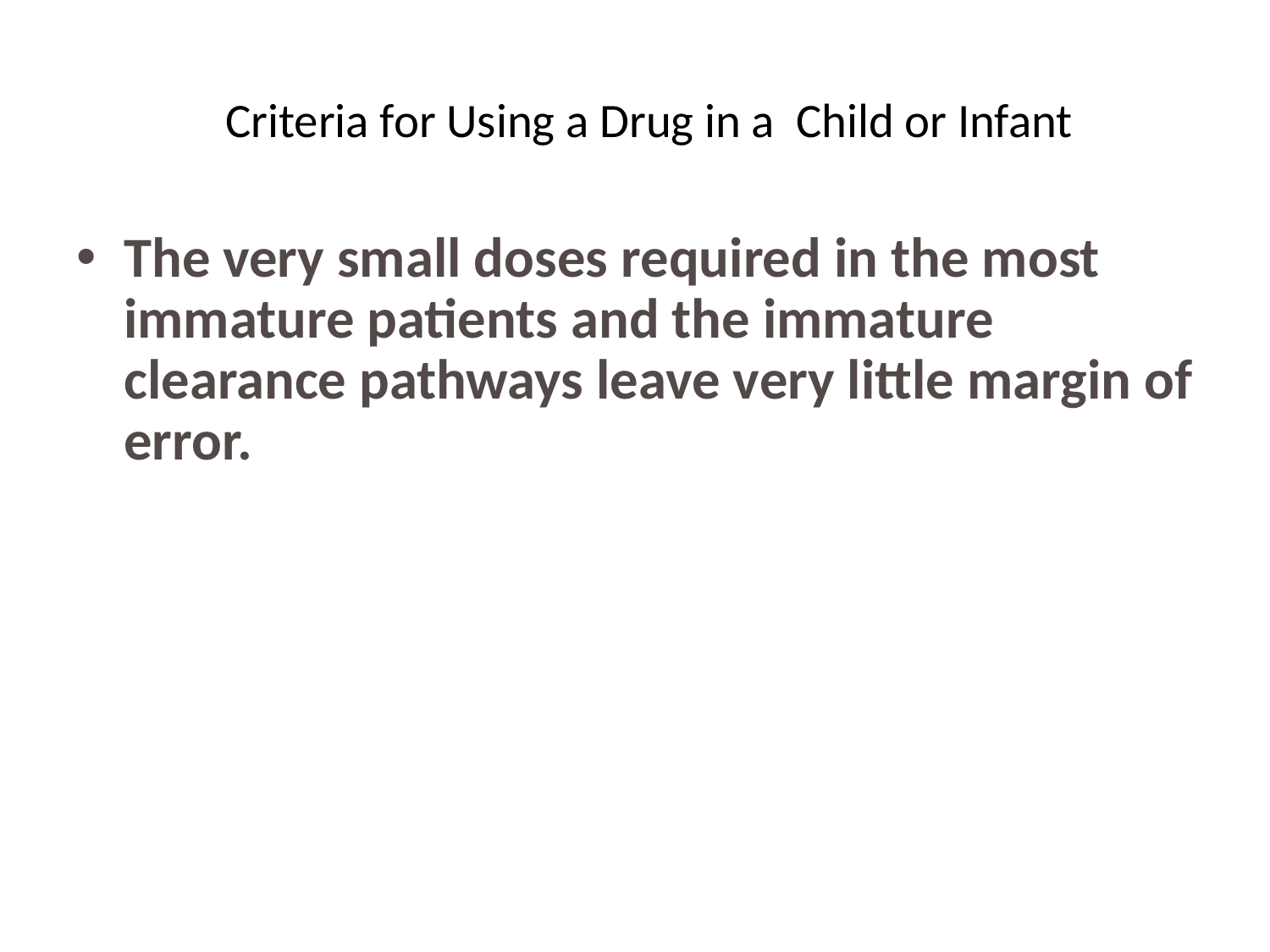

# Criteria for Using a Drug in a  Child or Infant
The very small doses required in the most immature patients and the immature clearance pathways leave very little margin of error.